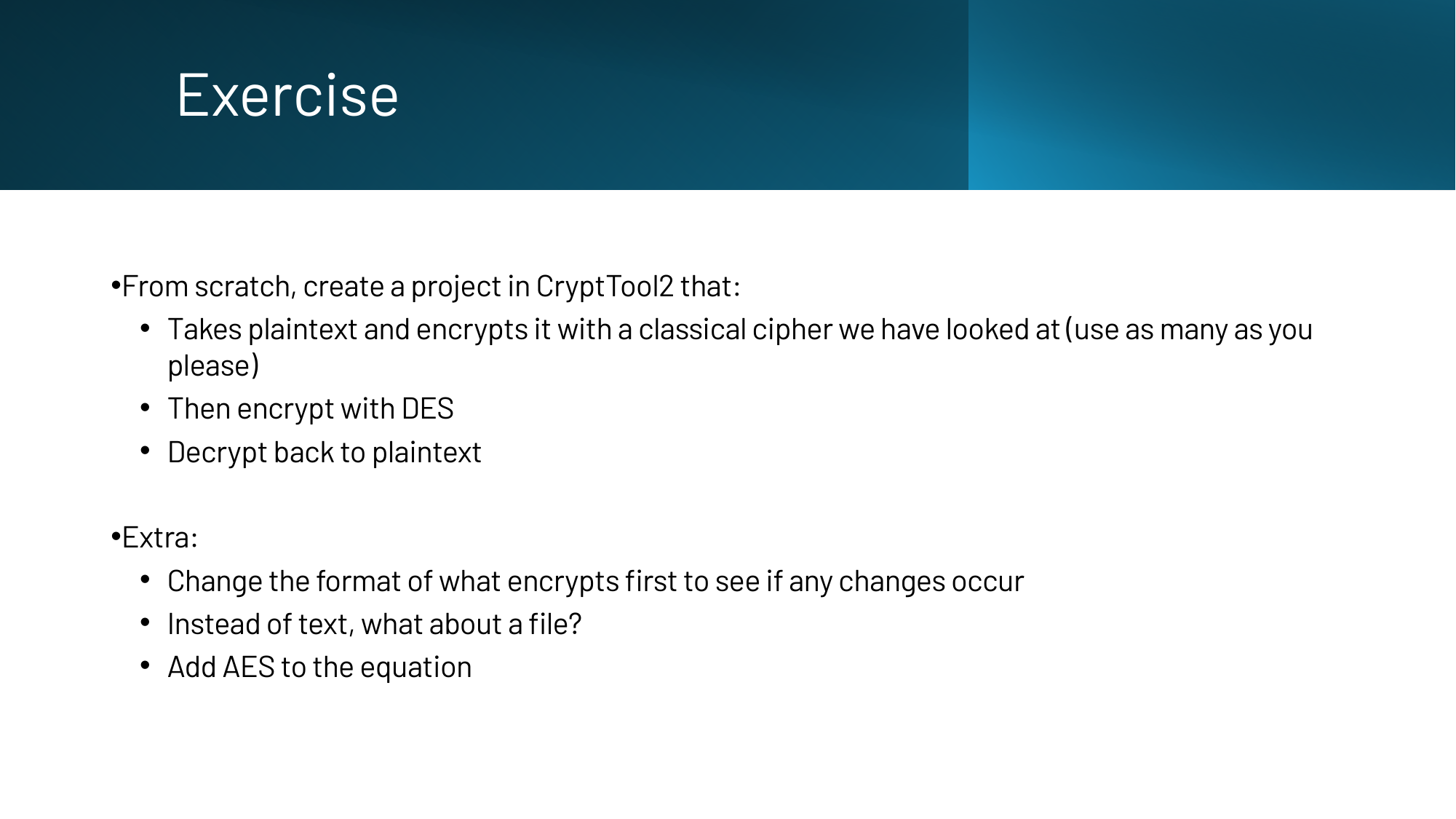

# Exercise

From scratch, create a project in CryptTool2 that:
Takes plaintext and encrypts it with a classical cipher we have looked at (use as many as you please)
Then encrypt with DES
Decrypt back to plaintext

Extra:
Change the format of what encrypts first to see if any changes occur
Instead of text, what about a file?
Add AES to the equation